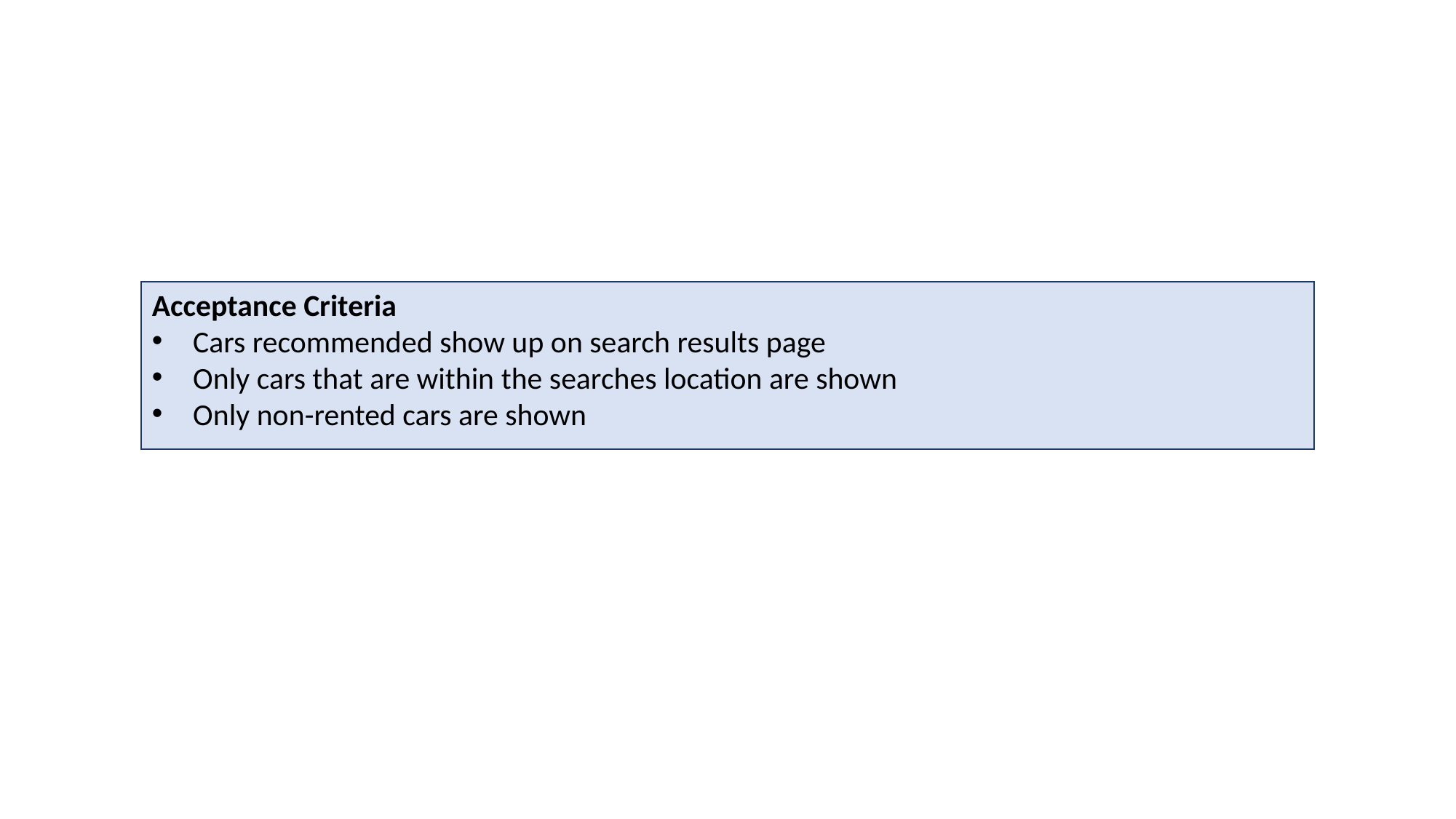

Acceptance Criteria
Cars recommended show up on search results page
Only cars that are within the searches location are shown
Only non-rented cars are shown